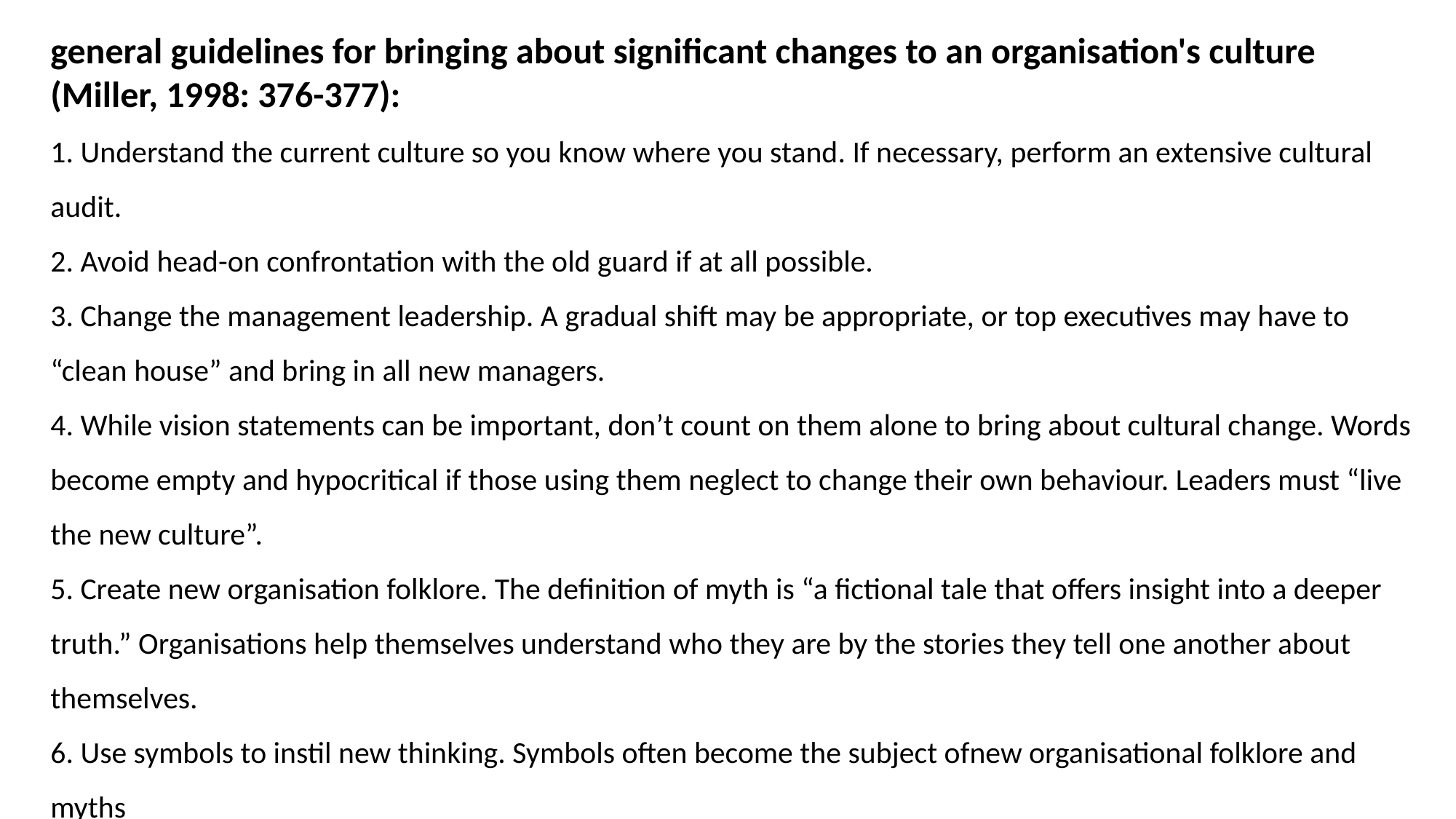

general guidelines for bringing about significant changes to an organisation's culture (Miller, 1998: 376-377):
1. Understand the current culture so you know where you stand. If necessary, perform an extensive cultural audit.
2. Avoid head-on confrontation with the old guard if at all possible.
3. Change the management leadership. A gradual shift may be appropriate, or top executives may have to “clean house” and bring in all new managers.
4. While vision statements can be important, don’t count on them alone to bring about cultural change. Words become empty and hypocritical if those using them neglect to change their own behaviour. Leaders must “live the new culture”.
5. Create new organisation folklore. The definition of myth is “a fictional tale that offers insight into a deeper truth.” Organisations help themselves understand who they are by the stories they tell one another about themselves.
6. Use symbols to instil new thinking. Symbols often become the subject ofnew organisational folklore and myths